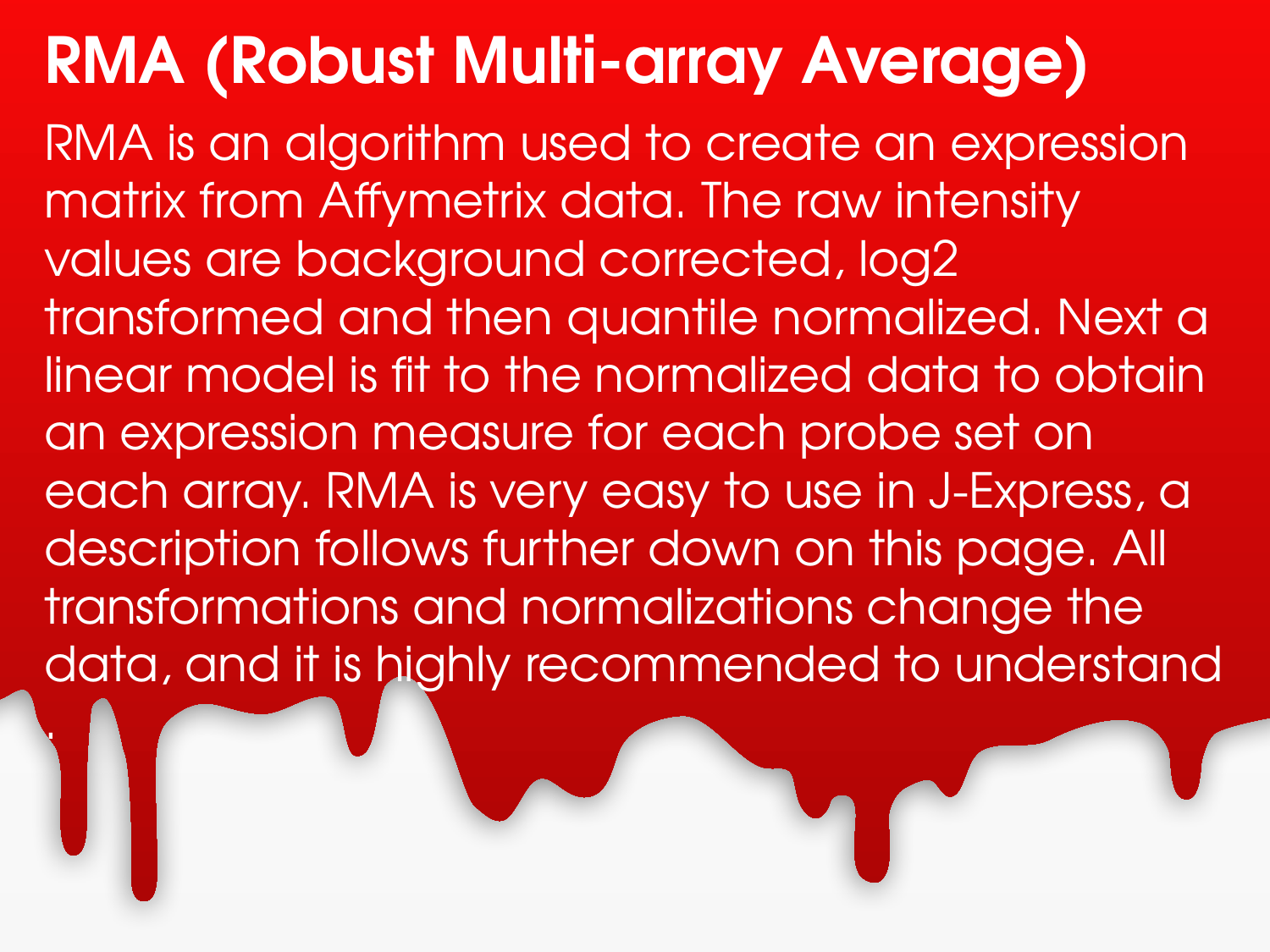

# RMA (Robust Multi-array Average)
RMA is an algorithm used to create an expression matrix from Affymetrix data. The raw intensity values are background corrected, log2 transformed and then quantile normalized. Next a linear model is fit to the normalized data to obtain an expression measure for each probe set on each array. RMA is very easy to use in J-Express, a description follows further down on this page. All transformations and normalizations change the data, and it is highly recommended to understand .